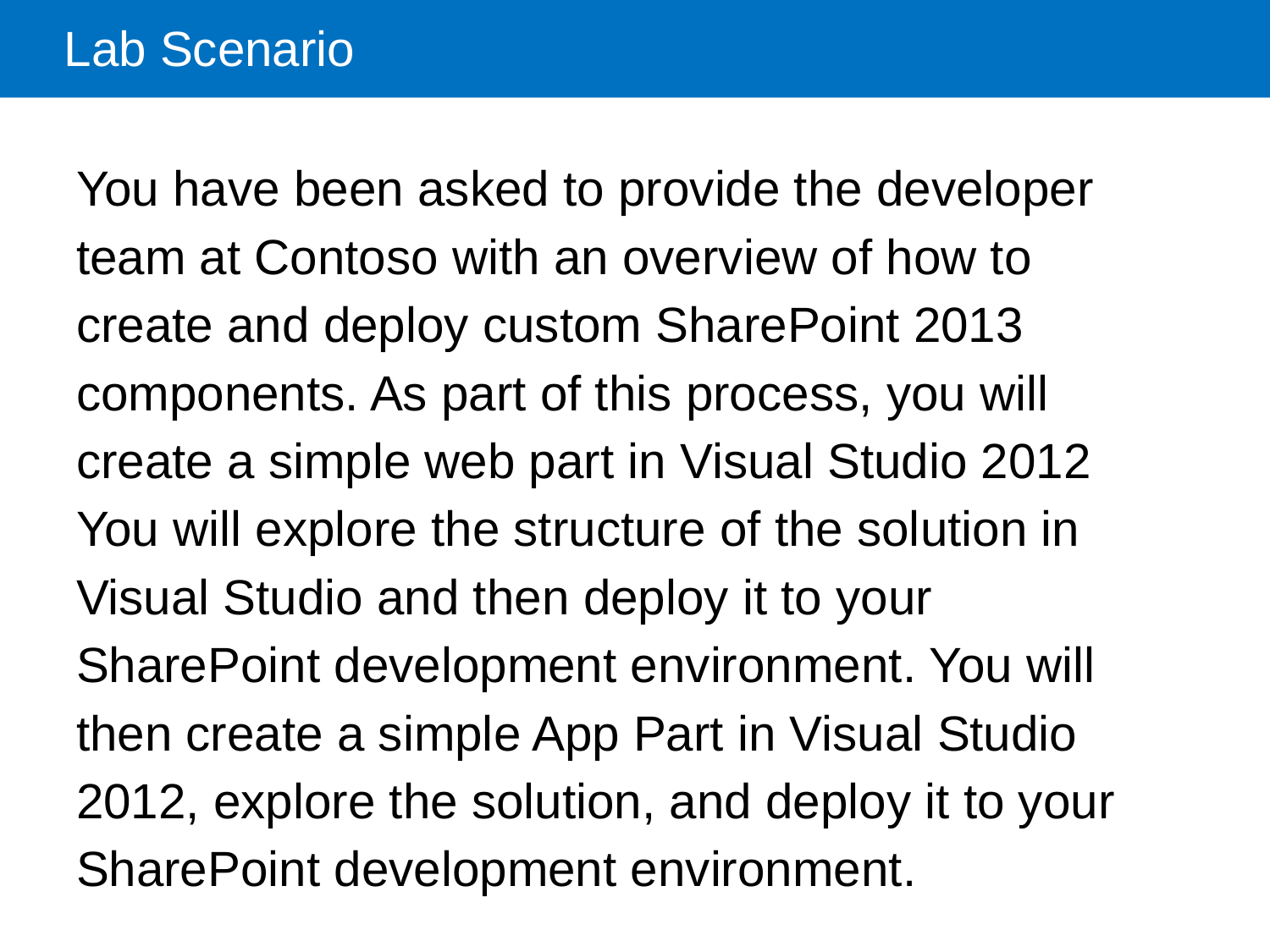

# Lab Scenario
You have been asked to provide the developer team at Contoso with an overview of how to create and deploy custom SharePoint 2013 components. As part of this process, you will create a simple web part in Visual Studio 2012 You will explore the structure of the solution in Visual Studio and then deploy it to your SharePoint development environment. You will then create a simple App Part in Visual Studio 2012, explore the solution, and deploy it to your SharePoint development environment.